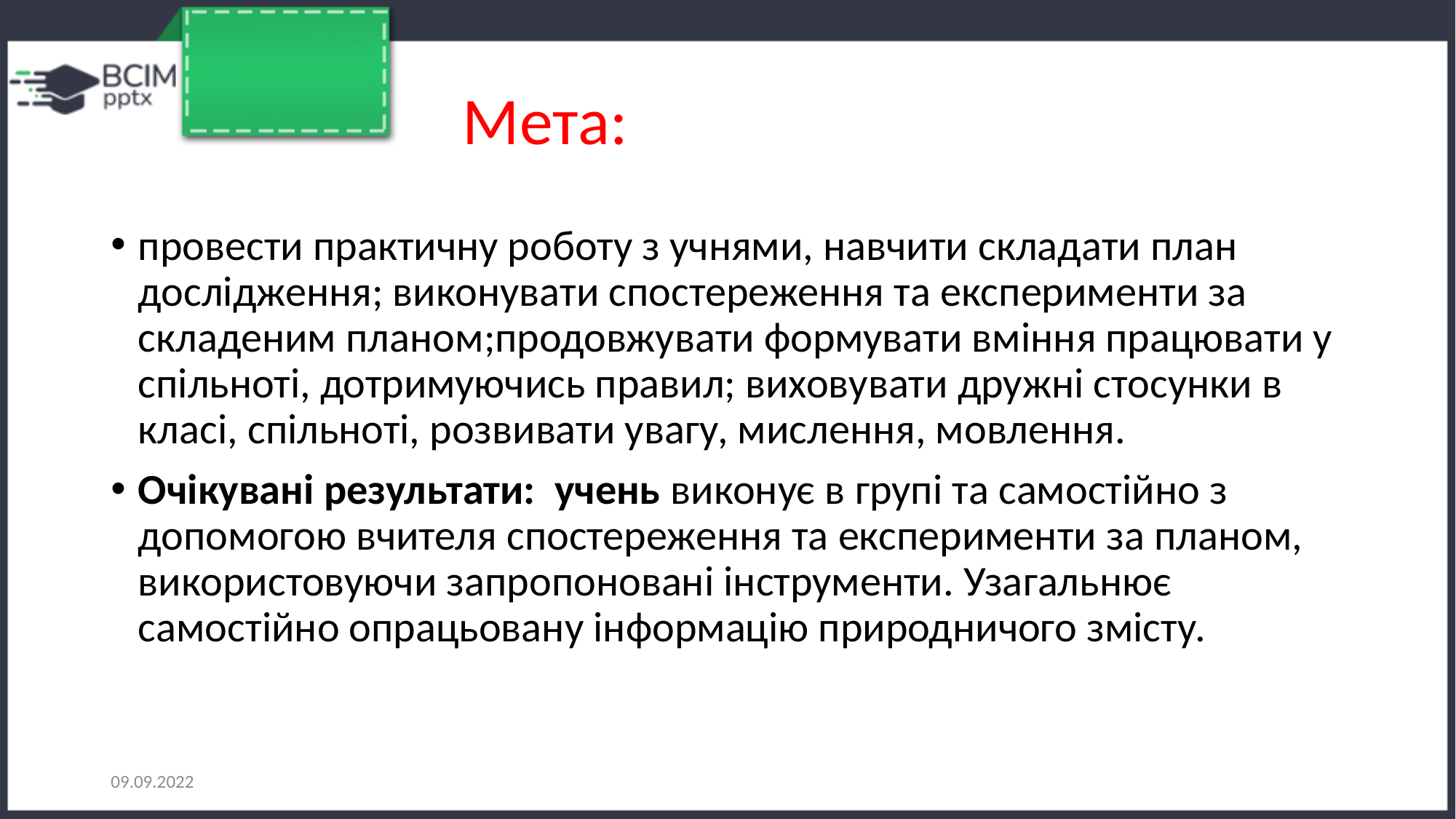

# Мета:
провести практичну роботу з учнями, навчити складати план дослідження; виконувати спостереження та експерименти за складеним планом;продовжувати формувати вміння працювати у спільноті, дотримуючись правил; виховувати дружні стосунки в класі, спільноті, розвивати увагу, мислення, мовлення.
Очікувані результати:  учень виконує в групі та самостійно з допомогою вчителя спостереження та експерименти за планом, використовуючи запропоновані інструменти. Узагальнює самостійно опрацьовану інформацію природничого змісту.

09.09.2022